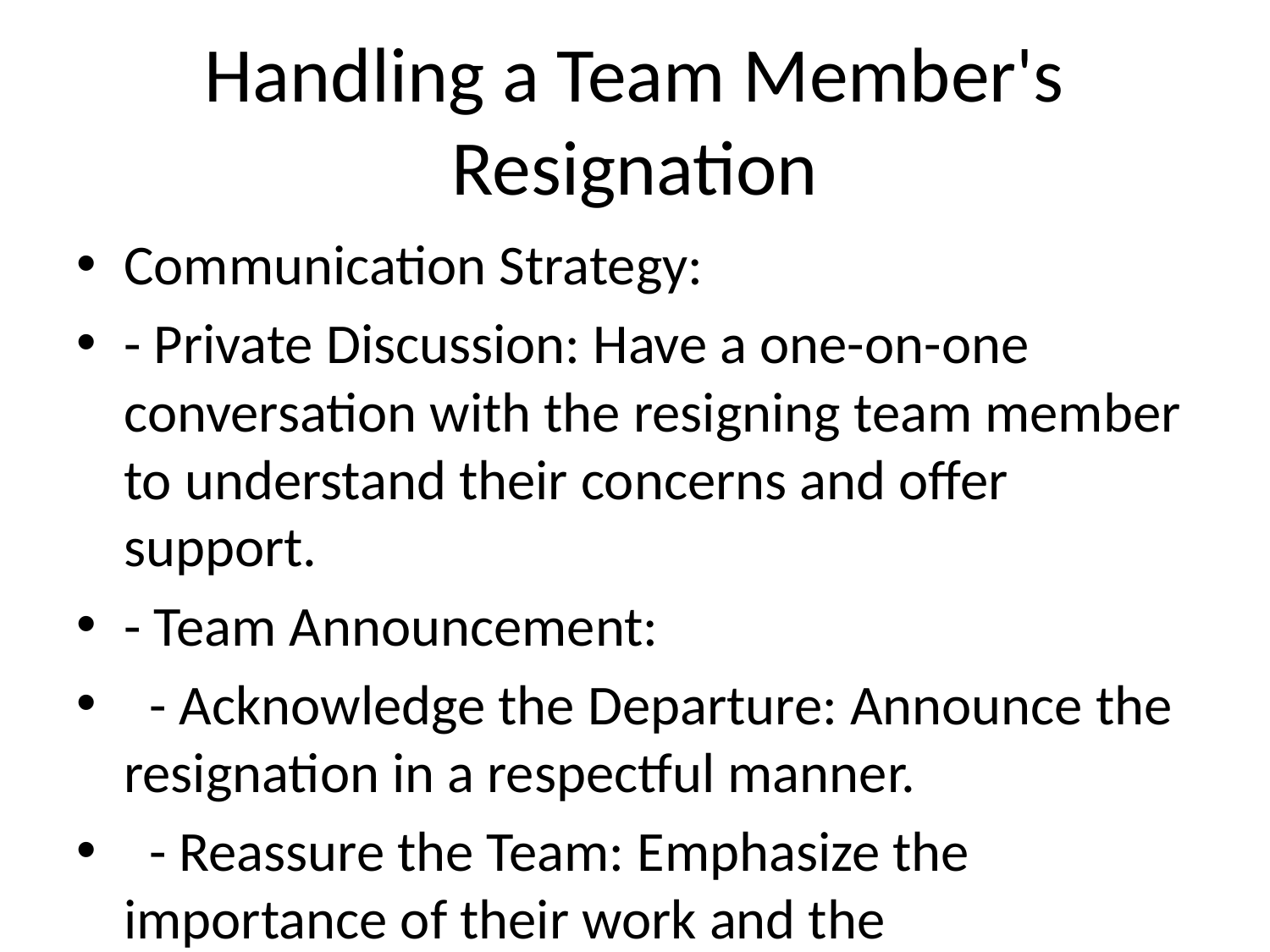

# Handling a Team Member's Resignation
Communication Strategy:
- Private Discussion: Have a one-on-one conversation with the resigning team member to understand their concerns and offer support.
- Team Announcement:
  - Acknowledge the Departure: Announce the resignation in a respectful manner.
  - Reassure the Team: Emphasize the importance of their work and the management’s support for the project.
  - Foster Stability: Highlight the resource allocation changes and reinforce that their work is crucial for success.
  - Open Communication: Encourage team members to voice any concerns they have, and assure them of your continuous support.